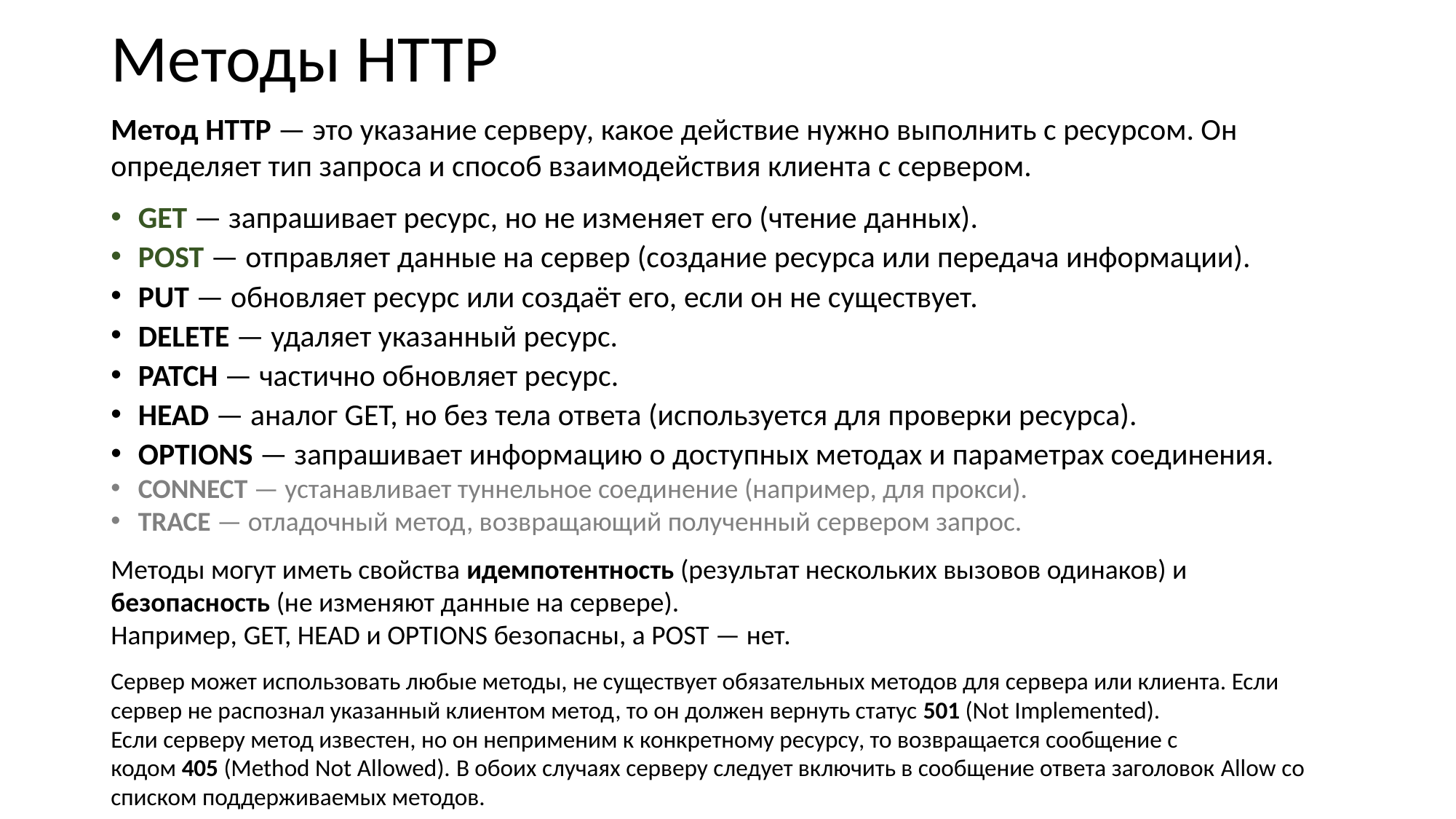

# Методы HTTP
Метод HTTP — это указание серверу, какое действие нужно выполнить с ресурсом. Он определяет тип запроса и способ взаимодействия клиента с сервером.
GET — запрашивает ресурс, но не изменяет его (чтение данных).
POST — отправляет данные на сервер (создание ресурса или передача информации).
PUT — обновляет ресурс или создаёт его, если он не существует.
DELETE — удаляет указанный ресурс.
PATCH — частично обновляет ресурс.
HEAD — аналог GET, но без тела ответа (используется для проверки ресурса).
OPTIONS — запрашивает информацию о доступных методах и параметрах соединения.
CONNECT — устанавливает туннельное соединение (например, для прокси).
TRACE — отладочный метод, возвращающий полученный сервером запрос.
Методы могут иметь свойства идемпотентность (результат нескольких вызовов одинаков) и безопасность (не изменяют данные на сервере).
Например, GET, HEAD и OPTIONS безопасны, а POST — нет.
Сервер может использовать любые методы, не существует обязательных методов для сервера или клиента. Если сервер не распознал указанный клиентом метод, то он должен вернуть статус 501 (Not Implemented).
Если серверу метод известен, но он неприменим к конкретному ресурсу, то возвращается сообщение с кодом 405 (Method Not Allowed). В обоих случаях серверу следует включить в сообщение ответа заголовок Allow со списком поддерживаемых методов.